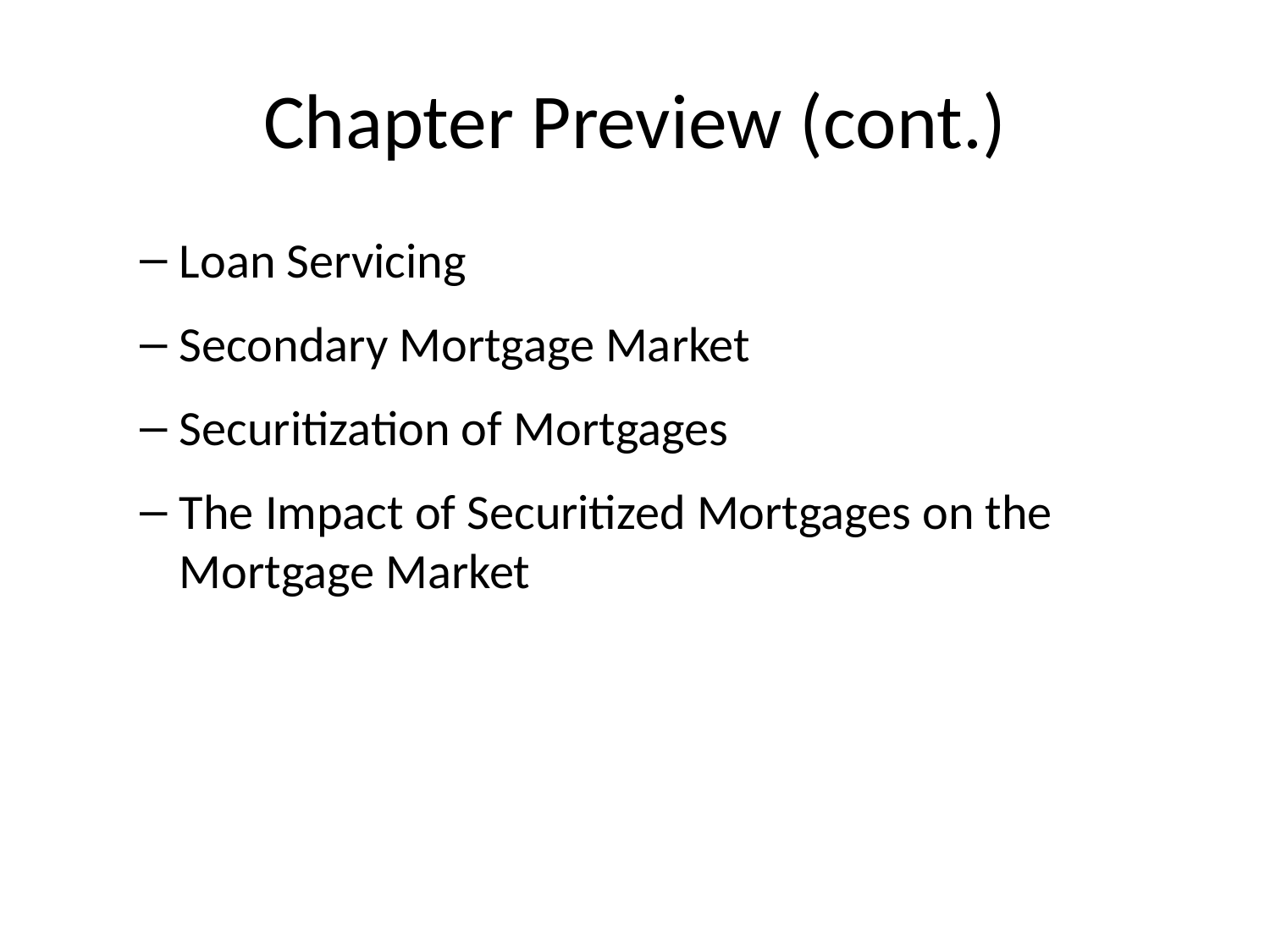

# Chapter Preview (cont.)
Loan Servicing
Secondary Mortgage Market
Securitization of Mortgages
The Impact of Securitized Mortgages on the Mortgage Market